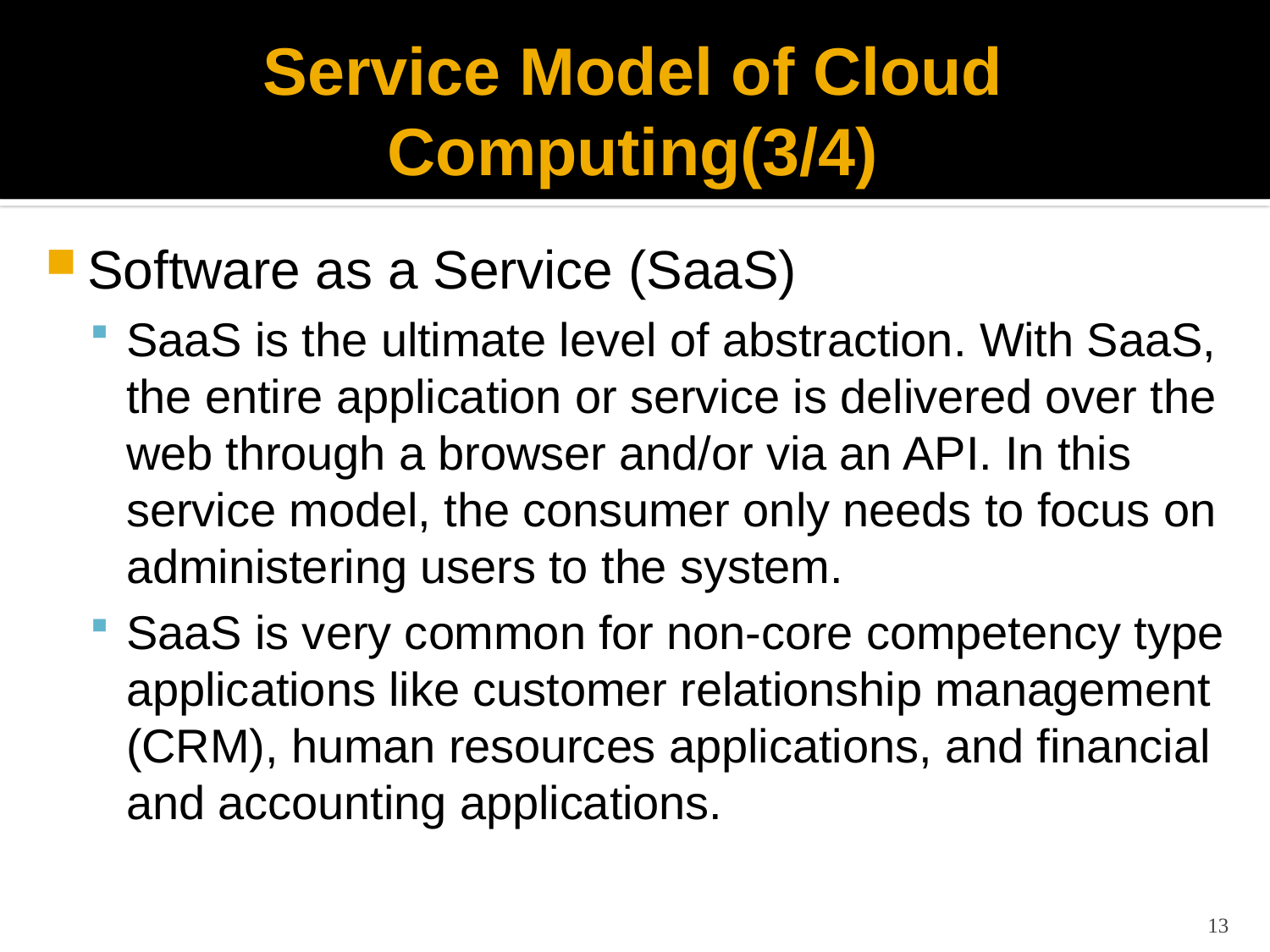

# Service Model of Cloud Computing(3/4)
Software as a Service (SaaS)
SaaS is the ultimate level of abstraction. With SaaS, the entire application or service is delivered over the web through a browser and/or via an API. In this service model, the consumer only needs to focus on administering users to the system.
SaaS is very common for non-core competency type applications like customer relationship management (CRM), human resources applications, and financial and accounting applications.

13